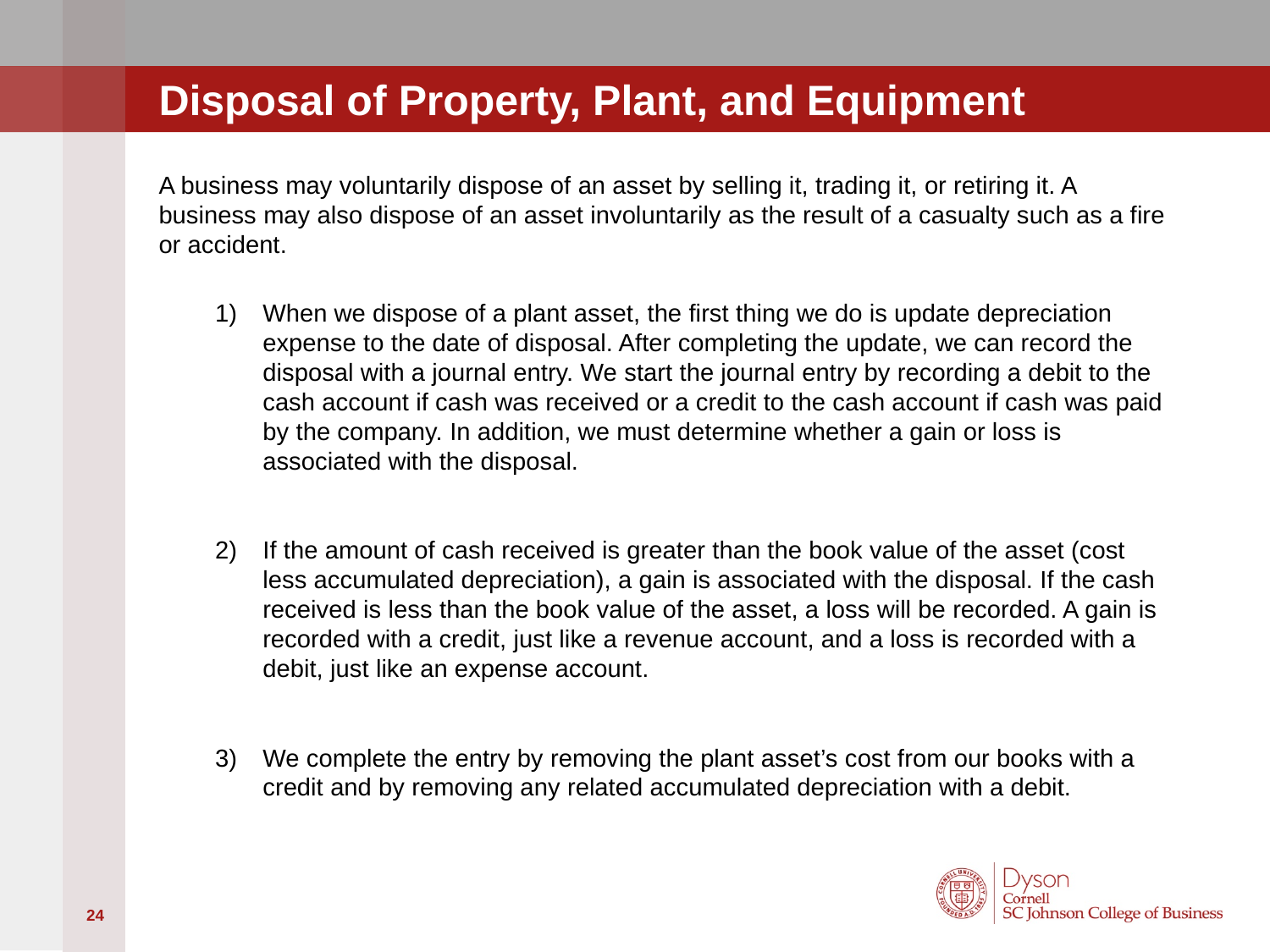

# Disposal of Property, Plant, and Equipment
A business may voluntarily dispose of an asset by selling it, trading it, or retiring it. A business may also dispose of an asset involuntarily as the result of a casualty such as a fire or accident.

When we dispose of a plant asset, the first thing we do is update depreciation expense to the date of disposal. After completing the update, we can record the disposal with a journal entry. We start the journal entry by recording a debit to the cash account if cash was received or a credit to the cash account if cash was paid by the company. In addition, we must determine whether a gain or loss is associated with the disposal.

If the amount of cash received is greater than the book value of the asset (cost less accumulated depreciation), a gain is associated with the disposal. If the cash received is less than the book value of the asset, a loss will be recorded. A gain is recorded with a credit, just like a revenue account, and a loss is recorded with a debit, just like an expense account.

We complete the entry by removing the plant asset’s cost from our books with a credit and by removing any related accumulated depreciation with a debit.

24